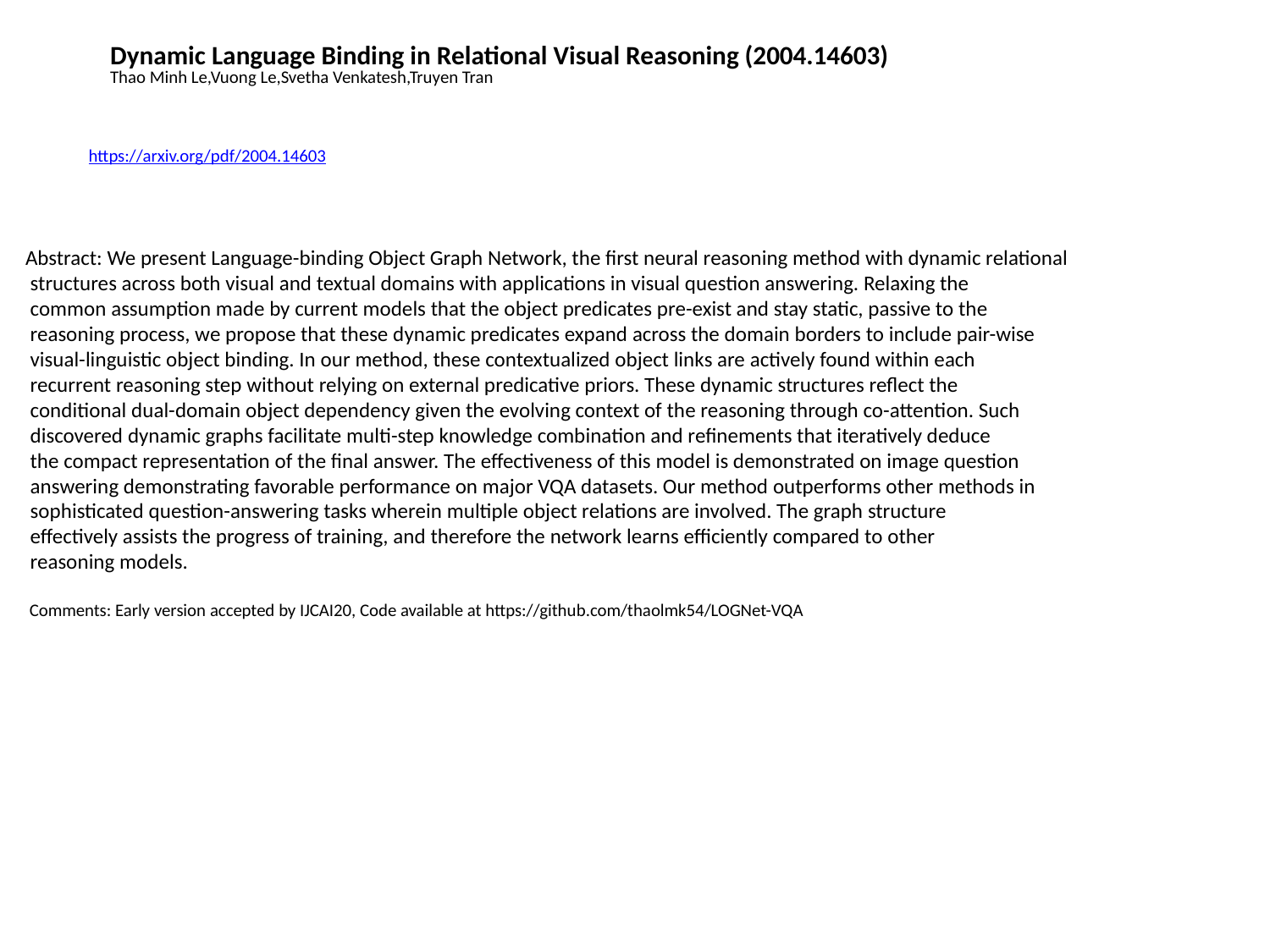

Dynamic Language Binding in Relational Visual Reasoning (2004.14603)
Thao Minh Le,Vuong Le,Svetha Venkatesh,Truyen Tran

https://arxiv.org/pdf/2004.14603

Abstract: We present Language-binding Object Graph Network, the first neural reasoning method with dynamic relational
 structures across both visual and textual domains with applications in visual question answering. Relaxing the
 common assumption made by current models that the object predicates pre-exist and stay static, passive to the
 reasoning process, we propose that these dynamic predicates expand across the domain borders to include pair-wise
 visual-linguistic object binding. In our method, these contextualized object links are actively found within each
 recurrent reasoning step without relying on external predicative priors. These dynamic structures reflect the
 conditional dual-domain object dependency given the evolving context of the reasoning through co-attention. Such
 discovered dynamic graphs facilitate multi-step knowledge combination and refinements that iteratively deduce
 the compact representation of the final answer. The effectiveness of this model is demonstrated on image question
 answering demonstrating favorable performance on major VQA datasets. Our method outperforms other methods in
 sophisticated question-answering tasks wherein multiple object relations are involved. The graph structure
 effectively assists the progress of training, and therefore the network learns efficiently compared to other
 reasoning models.
 Comments: Early version accepted by IJCAI20, Code available at https://github.com/thaolmk54/LOGNet-VQA